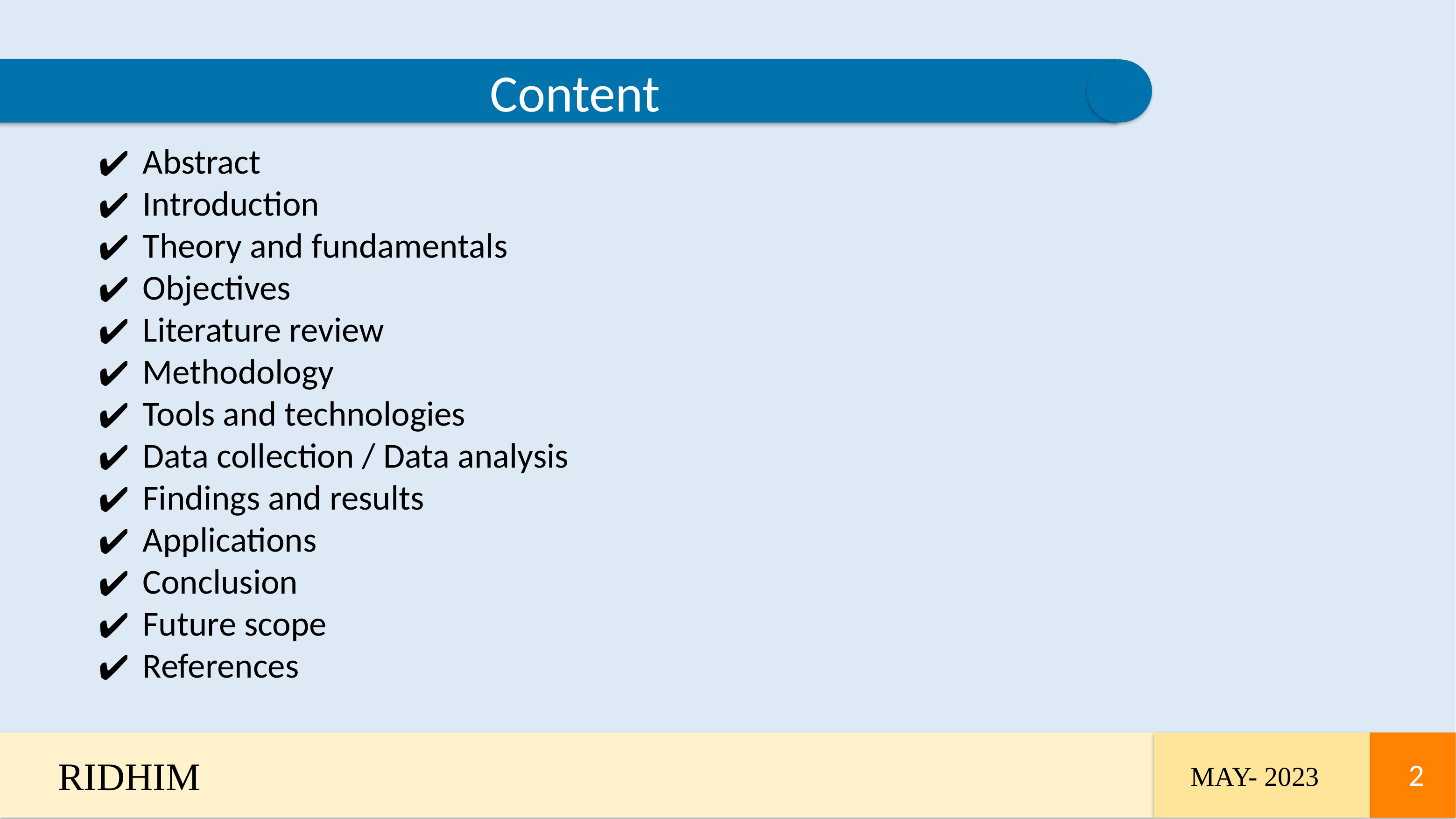

Content

Abstract
Introduction
Theory and fundamentals
Objectives
Literature review
Methodology
Tools and technologies
Data collection / Data analysis
Findings and results
Applications
Conclusion
Future scope
References

RIDHIM
MAY- 2023
2
2